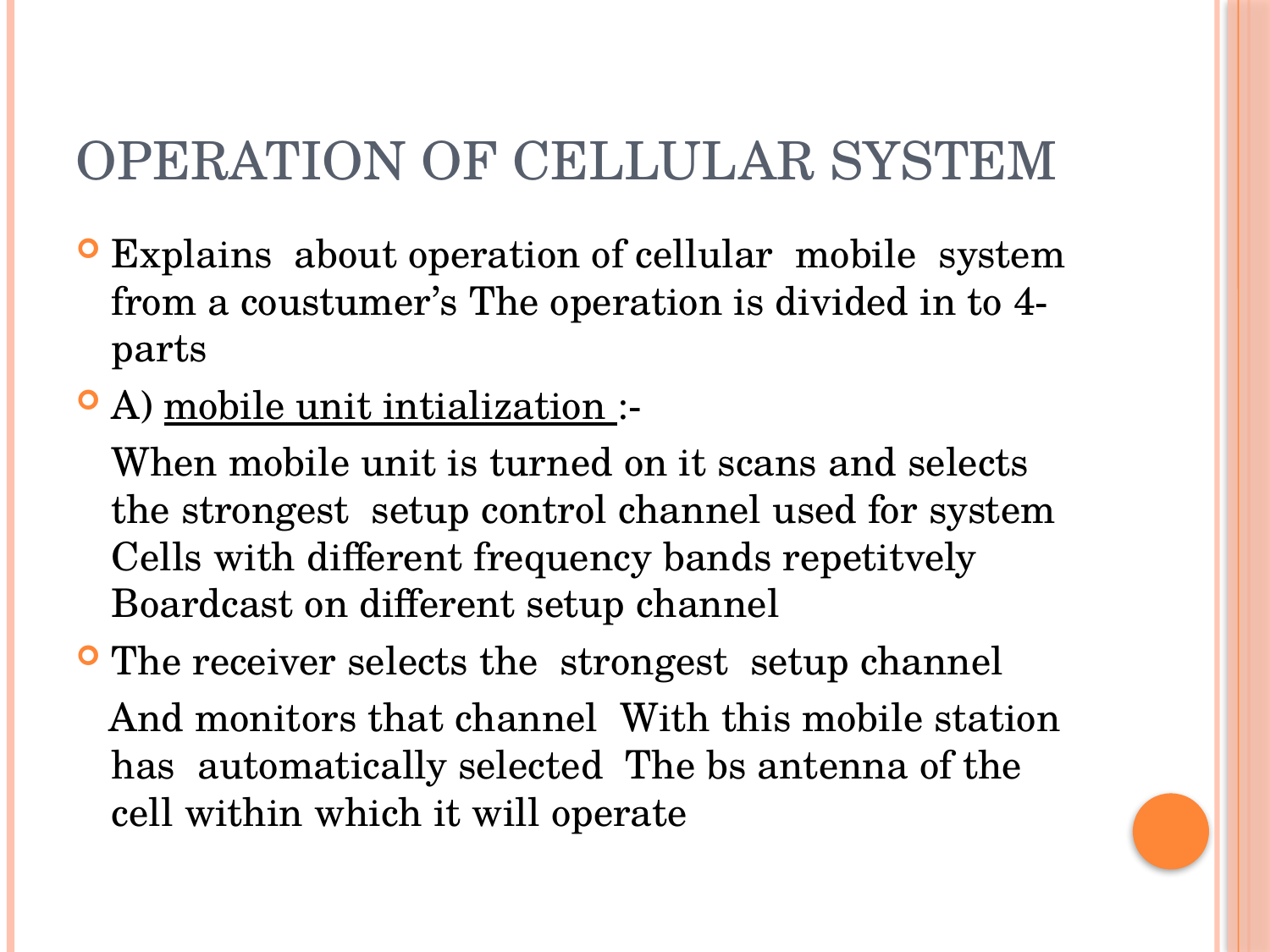

# Operation of cellular system
Explains  about operation of cellular  mobile  system from a coustumer’s The operation is divided in to 4-parts
A) mobile unit intialization :-
	When mobile unit is turned on it scans and selects the strongest  setup control channel used for system Cells with different frequency bands repetitvely  Boardcast on different setup channel
The receiver selects the  strongest  setup channel
   And monitors that channel  With this mobile station has  automatically selected  The bs antenna of the cell within which it will operate